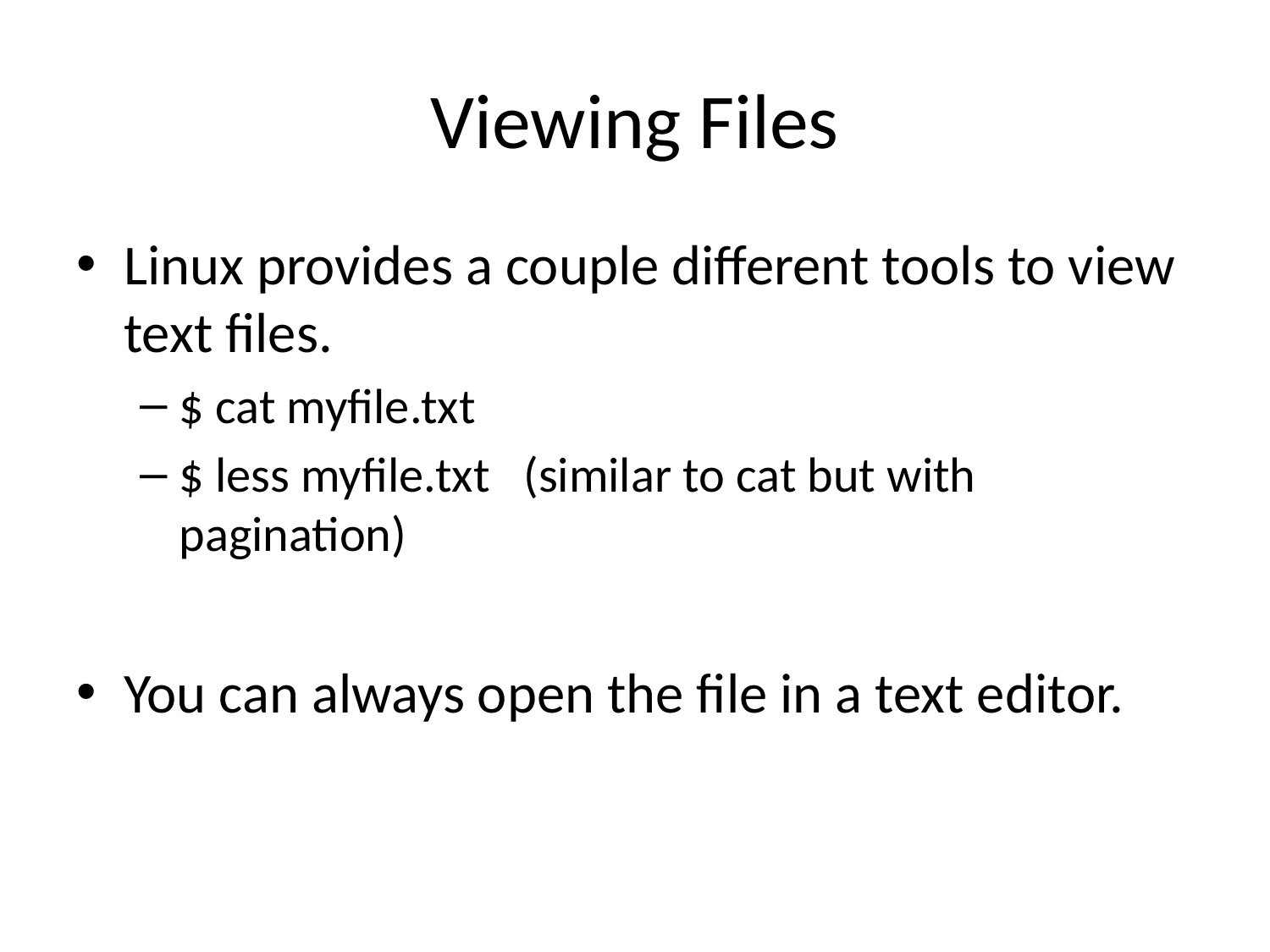

# Viewing Files
Linux provides a couple different tools to view text files.
$ cat myfile.txt
$ less myfile.txt   (similar to cat but with pagination)

You can always open the file in a text editor.